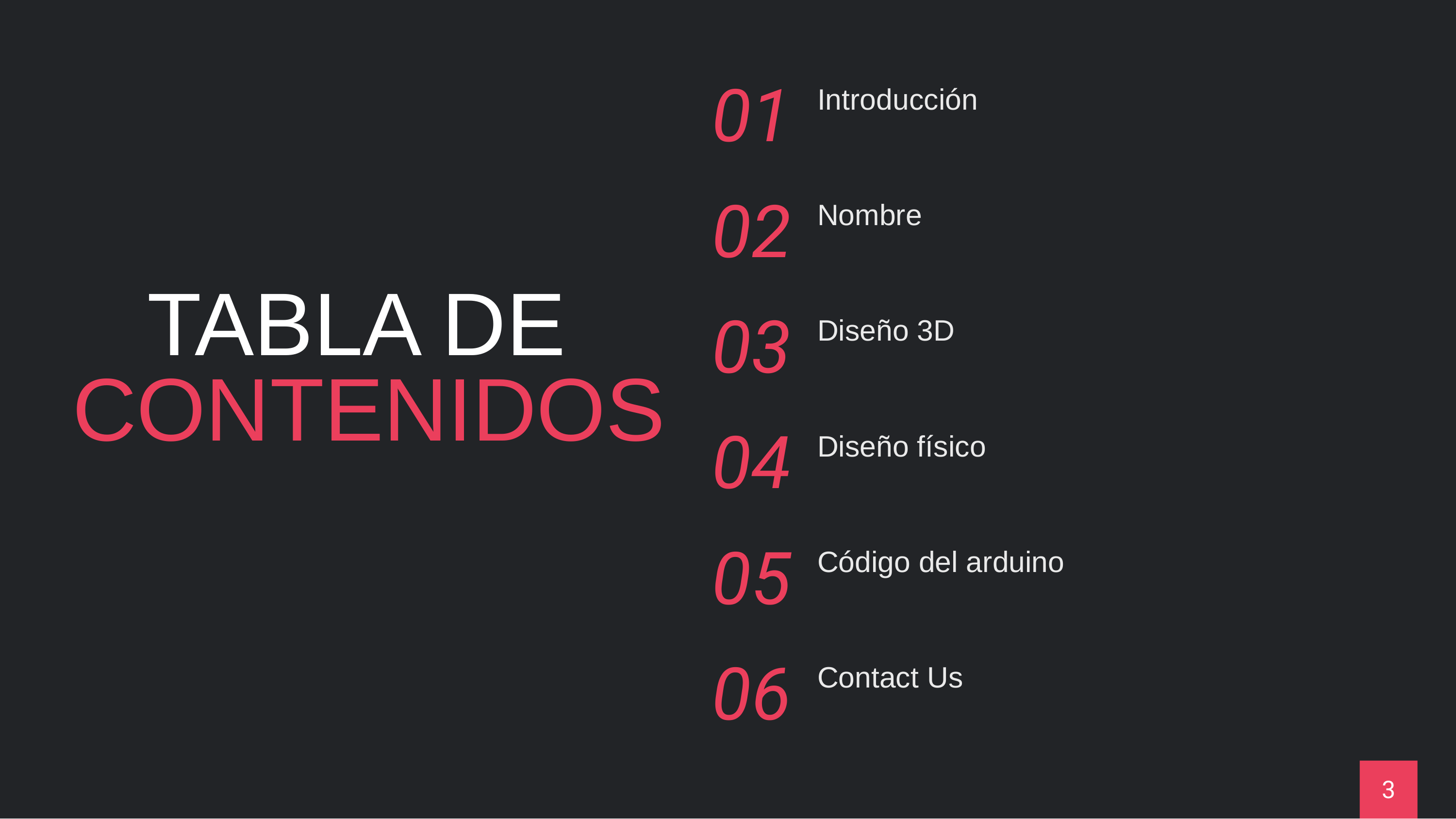

# TABLA DE  CONTENIDOS
01
Introducción
02
Nombre
03
Diseño 3D
04
Diseño físico
05
Código del arduino
06
Contact Us
3